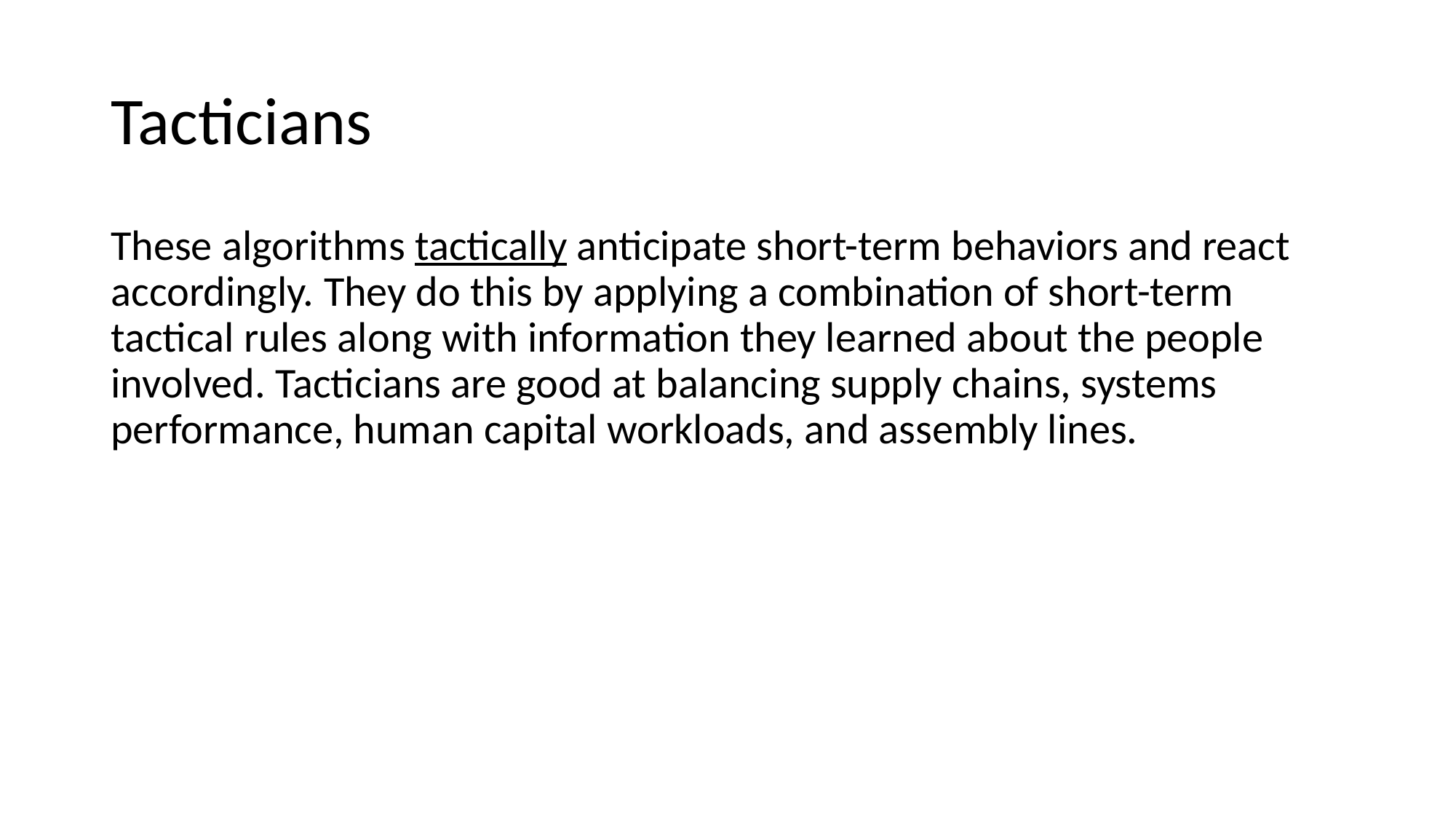

# Tacticians
These algorithms tactically anticipate short-term behaviors and react accordingly. They do this by applying a combination of short-term tactical rules along with information they learned about the people involved. Tacticians are good at balancing supply chains, systems performance, human capital workloads, and assembly lines.